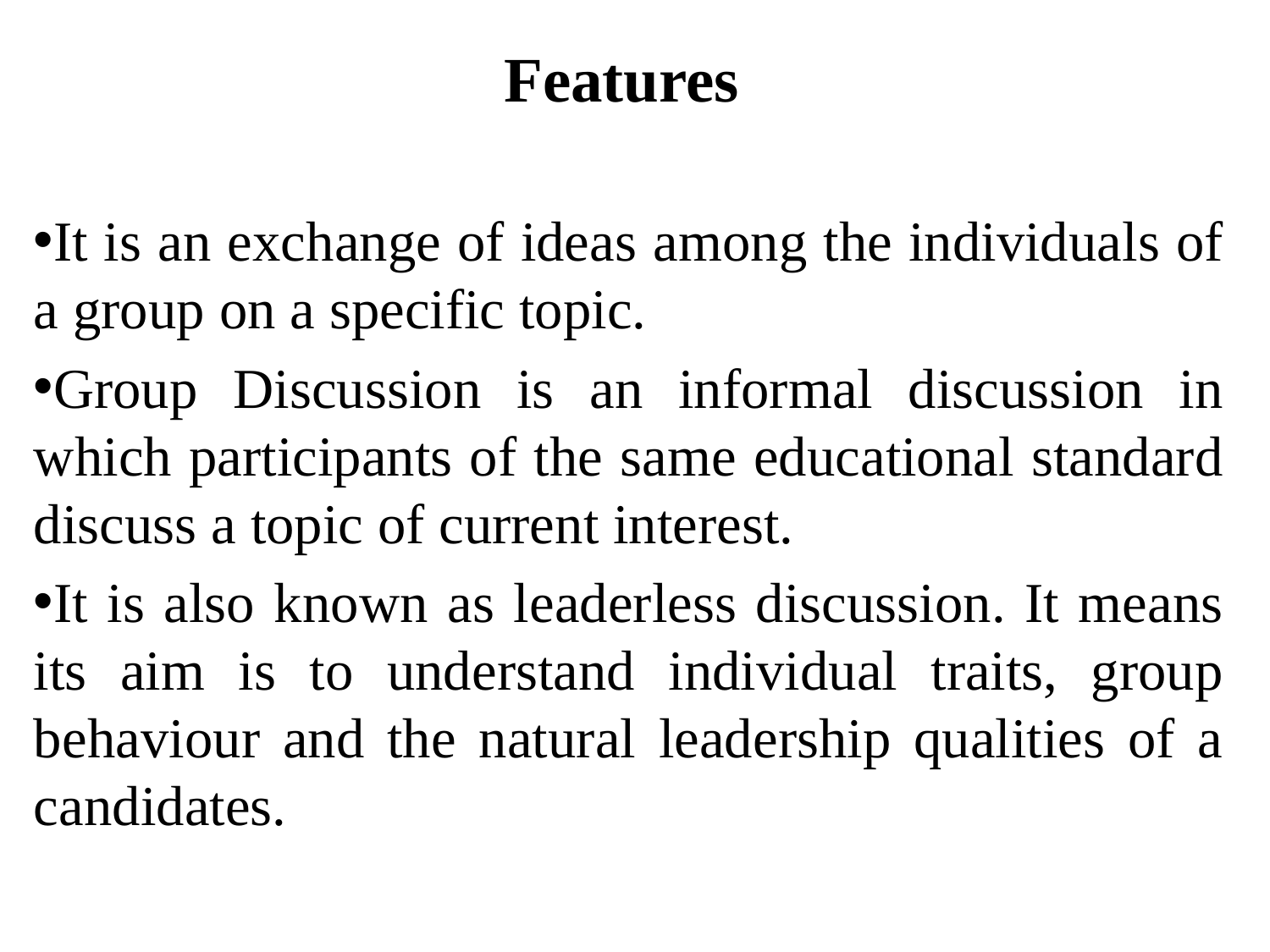

Features

It is an exchange of ideas among the individuals of a group on a specific topic.
Group Discussion is an informal discussion in which participants of the same educational standard discuss a topic of current interest.
It is also known as leaderless discussion. It means its aim is to understand individual traits, group behaviour and the natural leadership qualities of a candidates.